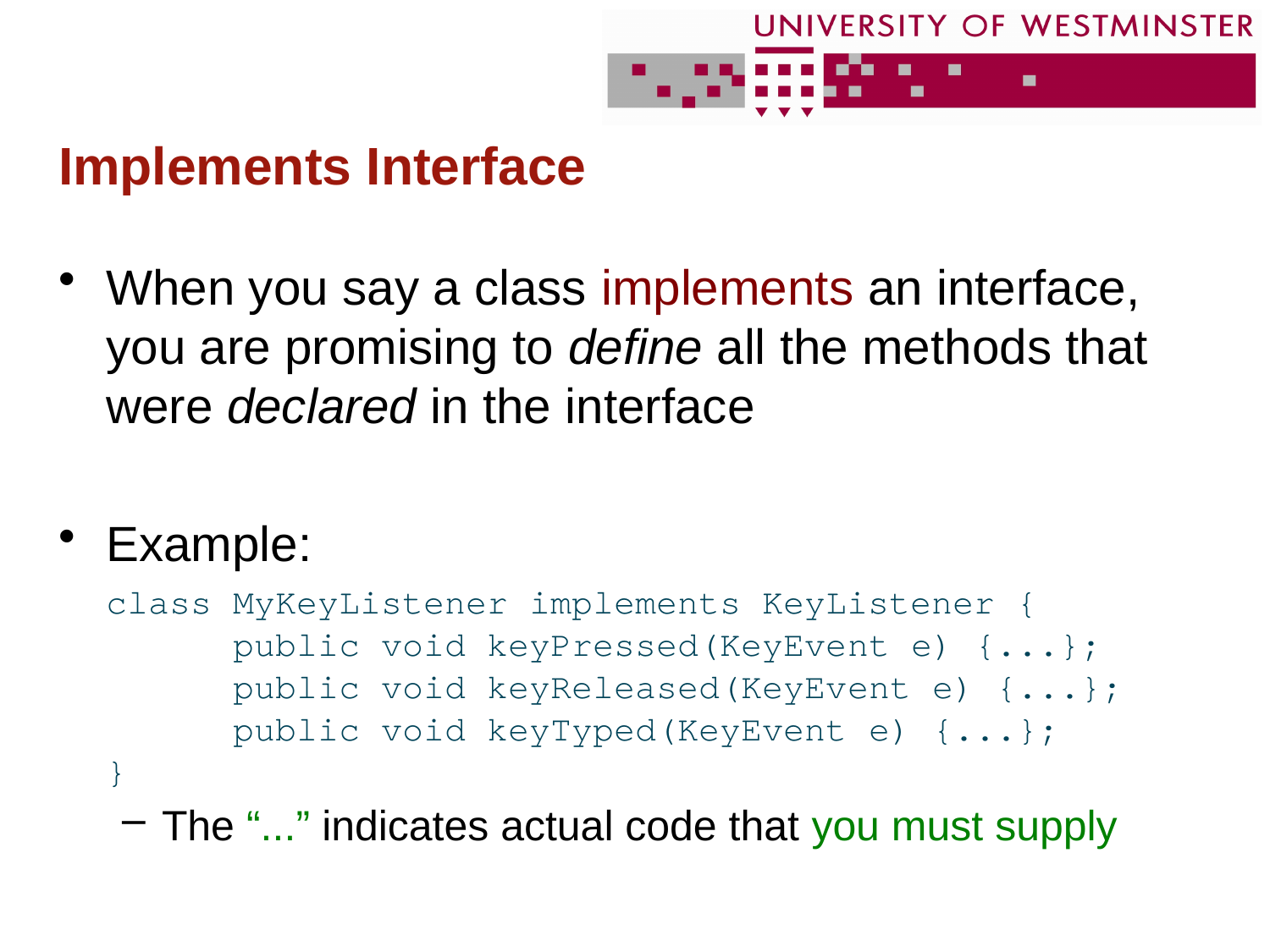

# Implements Interface
When you say a class implements an interface, you are promising to define all the methods that were declared in the interface

Example:
class MyKeyListener implements KeyListener {
      public void keyPressed(KeyEvent e) {...};
      public void keyReleased(KeyEvent e) {...};
      public void keyTyped(KeyEvent e) {...};
}
The “...” indicates actual code that you must supply